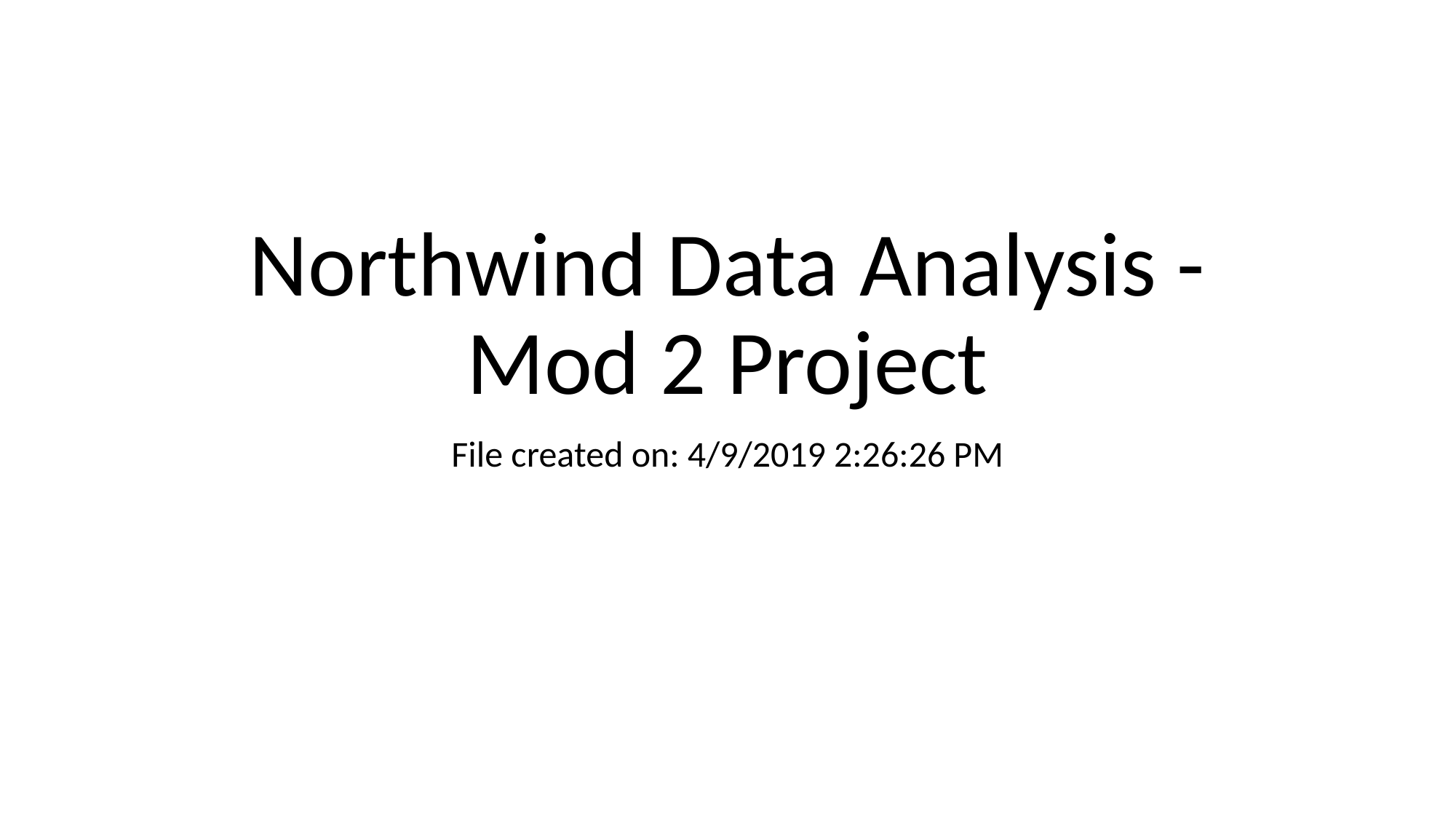

# Northwind Data Analysis - Mod 2 Project
File created on: 4/9/2019 2:26:26 PM